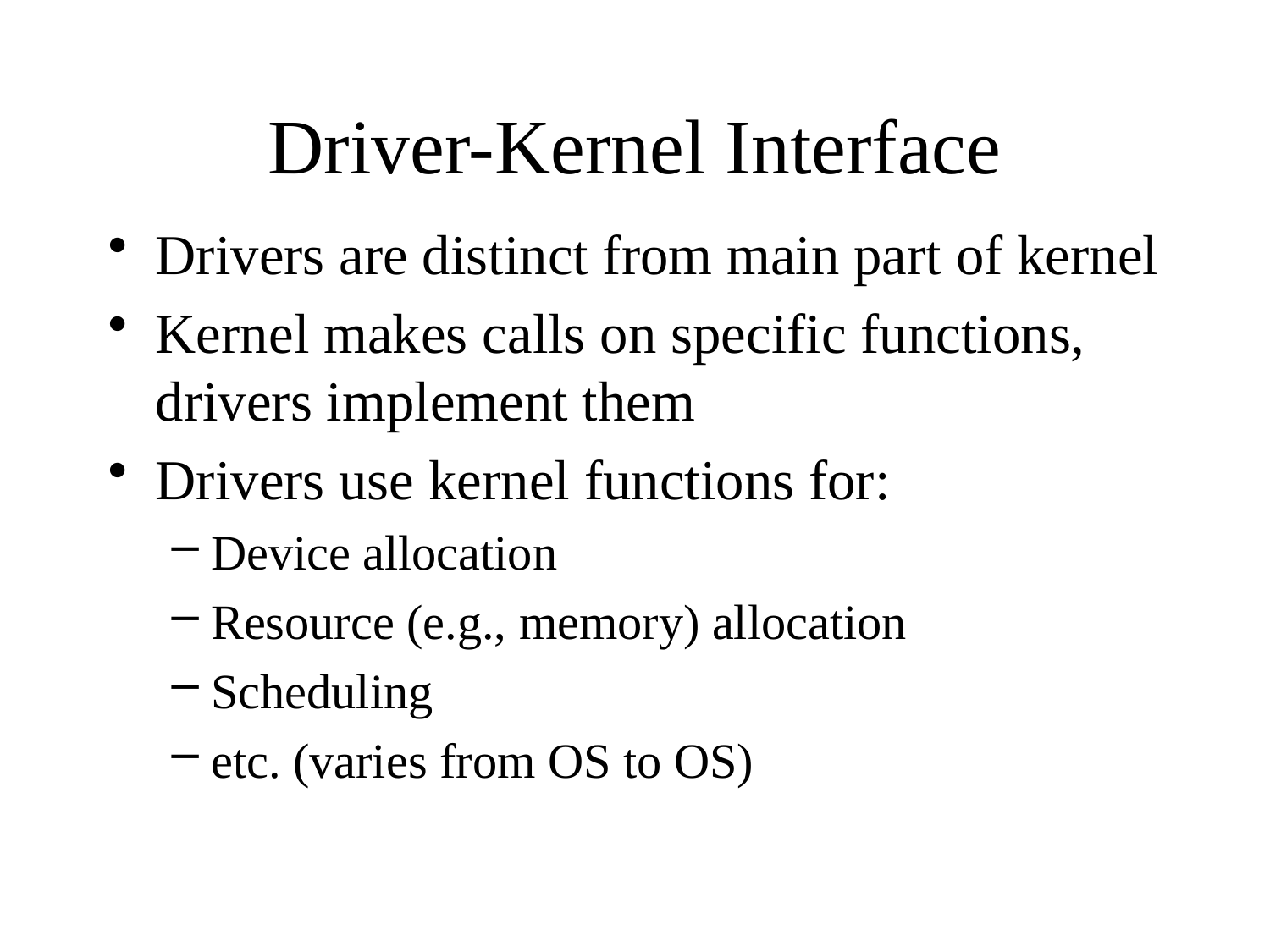

# Driver-Kernel Interface
Drivers are distinct from main part of kernel
Kernel makes calls on specific functions, drivers implement them
Drivers use kernel functions for:
Device allocation
Resource (e.g., memory) allocation
Scheduling
etc. (varies from OS to OS)